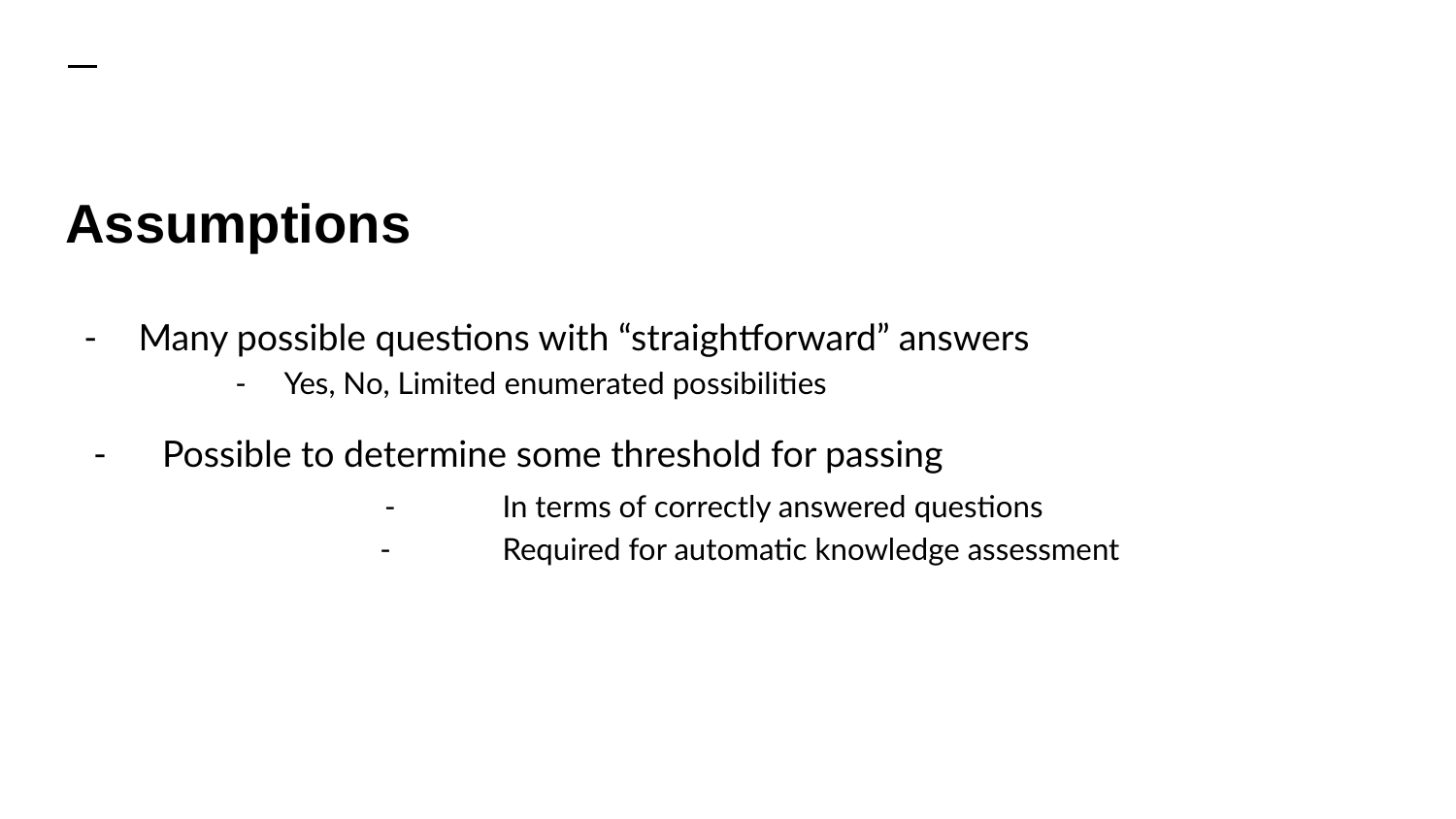

# Assumptions
Many possible questions with “straightforward” answers
Yes, No, Limited enumerated possibilities
   -      Possible to determine some threshold for passing
		   -	In terms of correctly answered questions
		   -	Required for automatic knowledge assessment